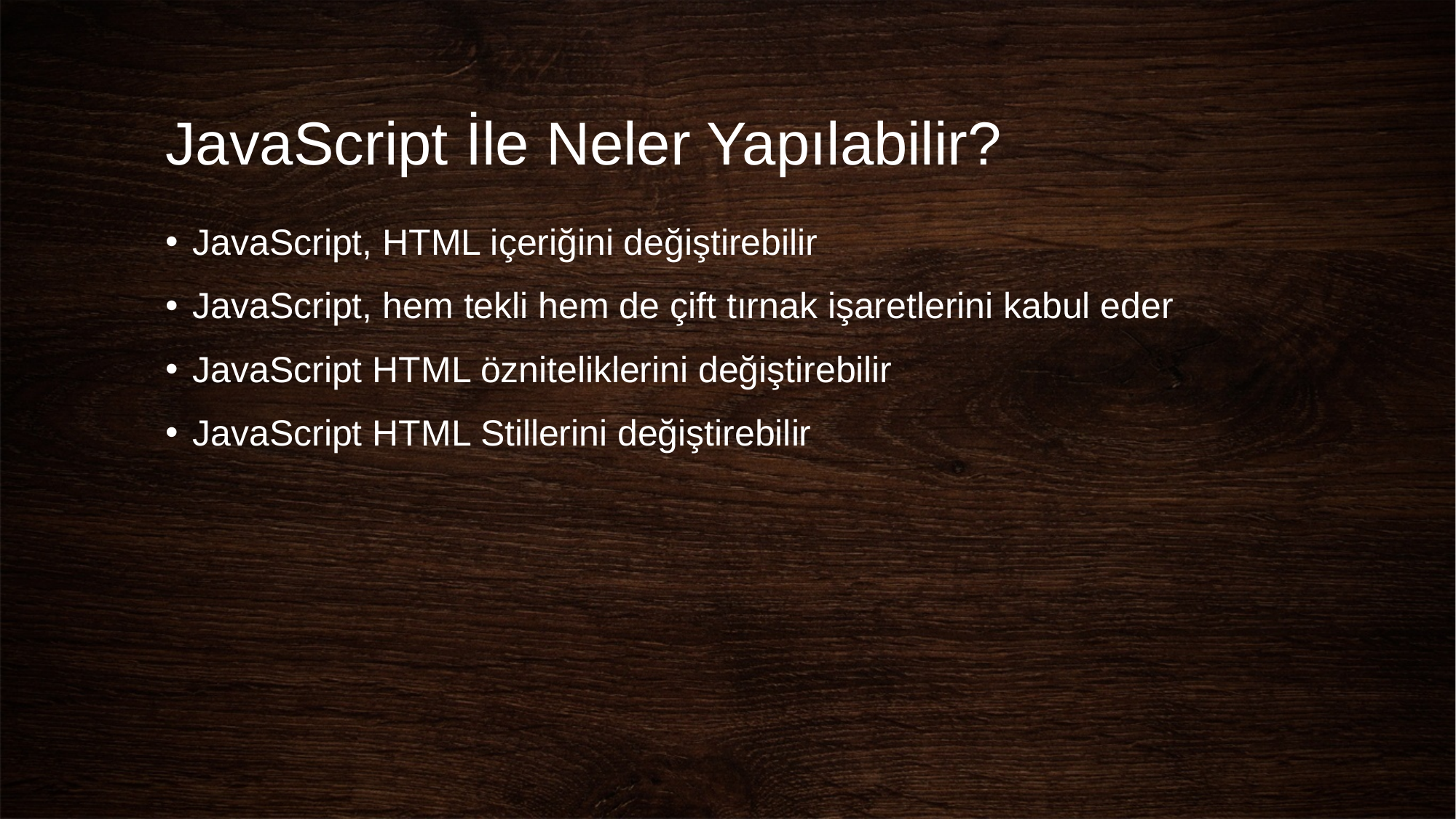

# JavaScript İle Neler Yapılabilir?
JavaScript, HTML içeriğini değiştirebilir
JavaScript, hem tekli hem de çift tırnak işaretlerini kabul eder
JavaScript HTML özniteliklerini değiştirebilir
JavaScript HTML Stillerini değiştirebilir